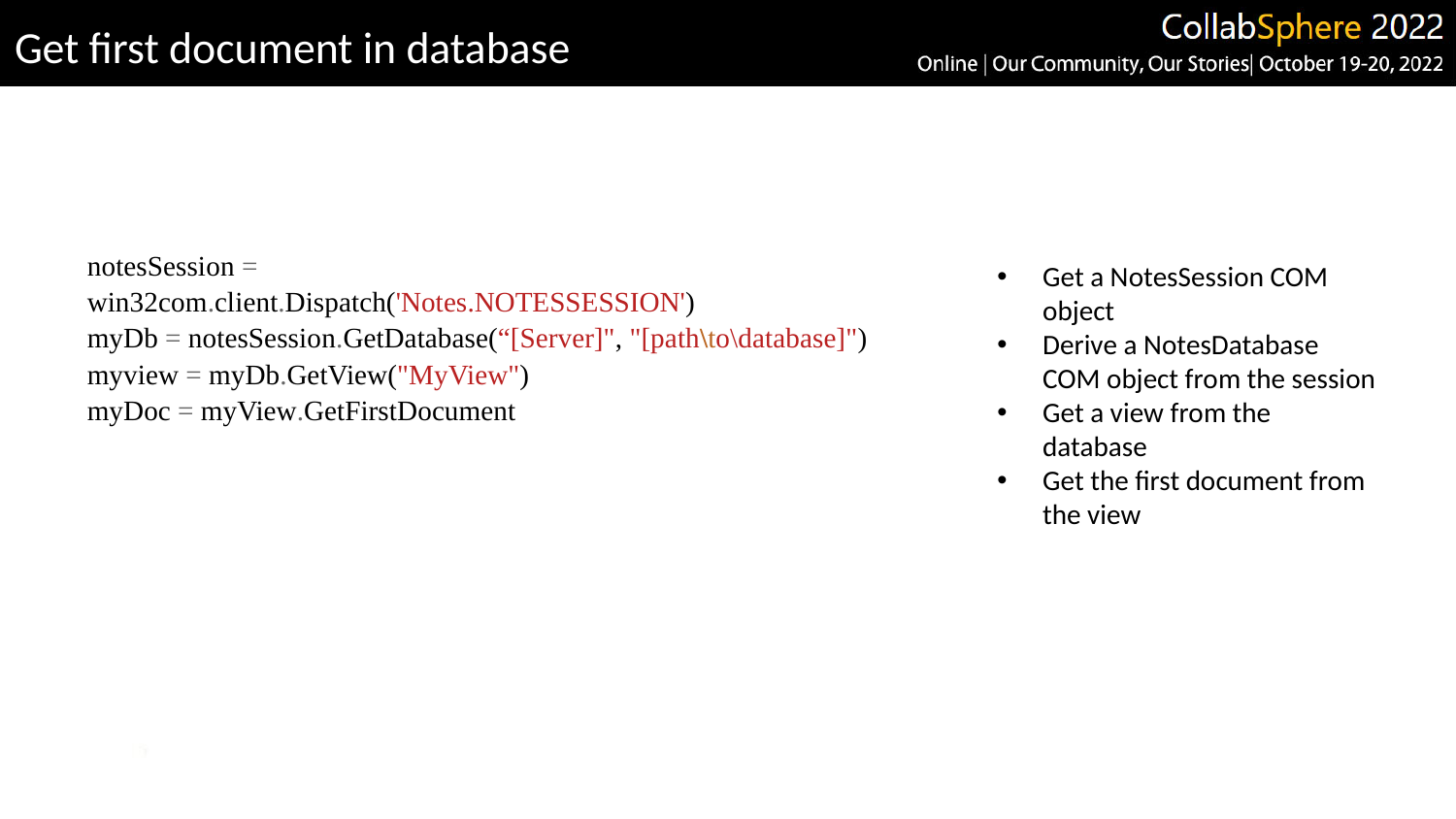

# Get first document in database
notesSession = win32com.client.Dispatch('Notes.NOTESSESSION')
myDb = notesSession.GetDatabase(“[Server]", "[path\to\database]")
myview = myDb.GetView("MyView")
myDoc = myView.GetFirstDocument
Get a NotesSession COM object
Derive a NotesDatabase COM object from the session
Get a view from the database
Get the first document from the view